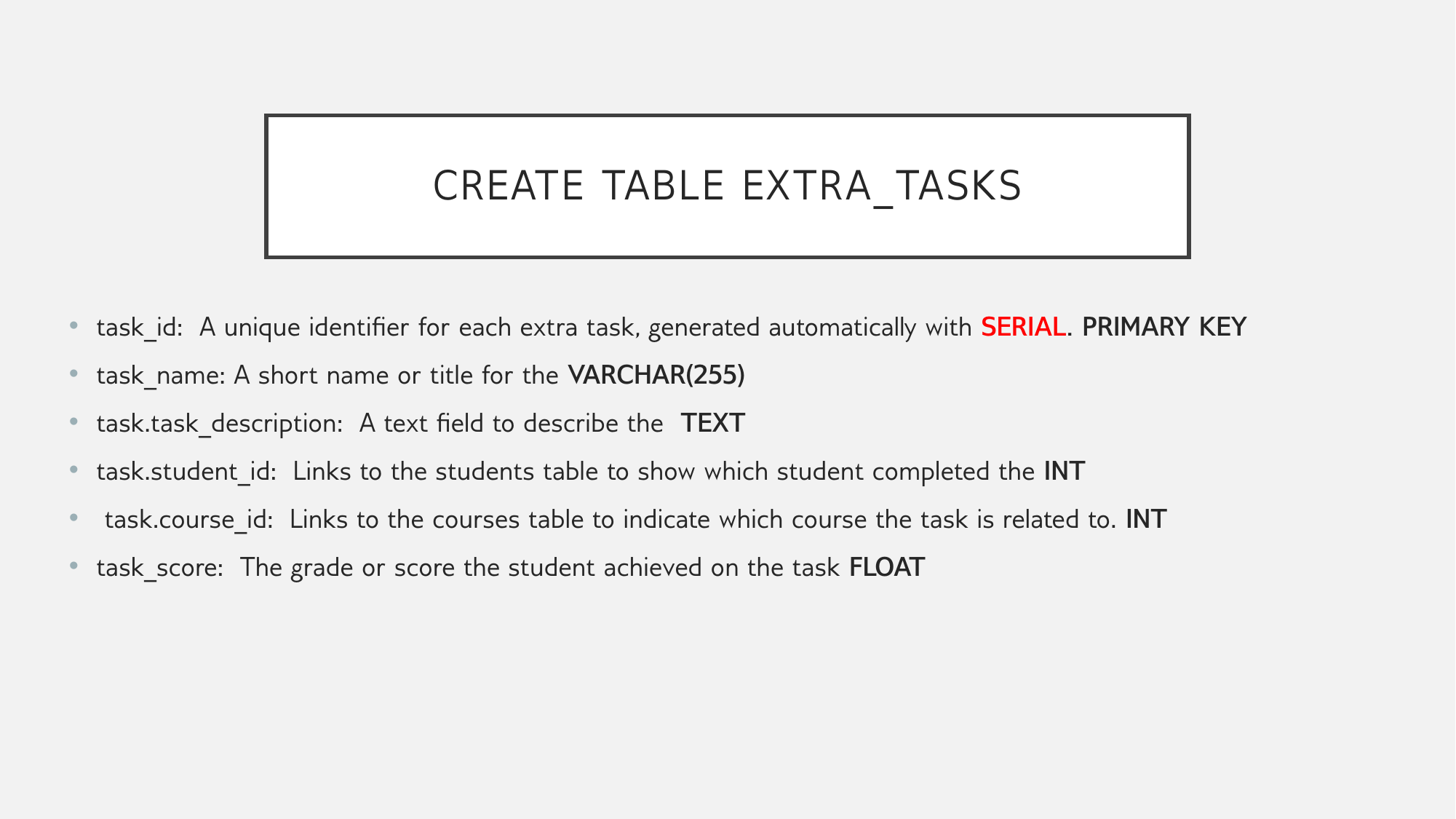

# Create Table extra_tasks
task_id:  A unique identifier for each extra task, generated automatically with SERIAL. PRIMARY KEY
task_name: A short name or title for the VARCHAR(255)
task.task_description:  A text field to describe the  TEXT
task.student_id:  Links to the students table to show which student completed the INT
 task.course_id:  Links to the courses table to indicate which course the task is related to. INT
task_score:  The grade or score the student achieved on the task FLOAT